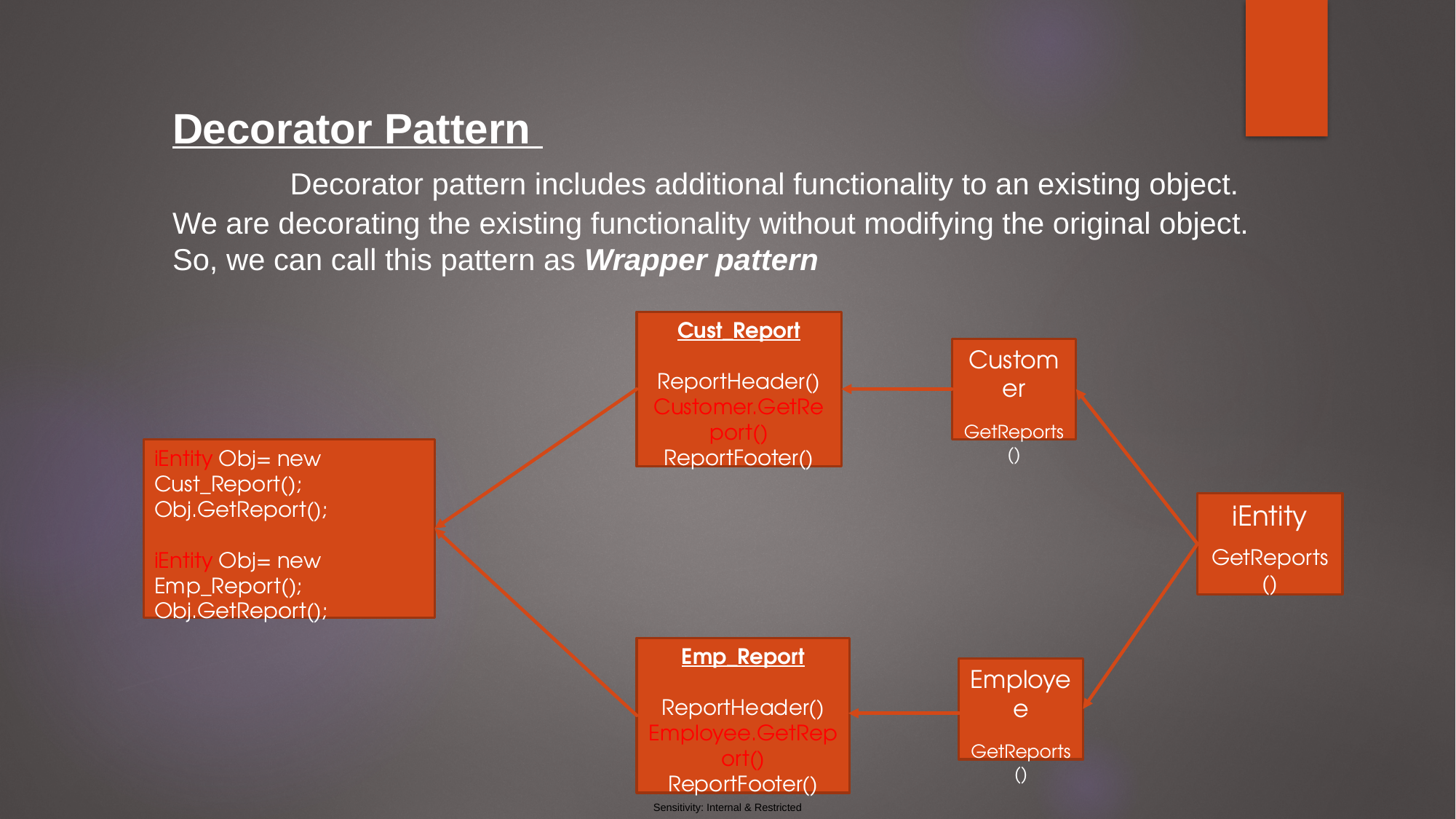

# Decorator Pattern Decorator pattern includes additional functionality to an existing object. We are decorating the existing functionality without modifying the original object. So, we can call this pattern as Wrapper pattern
Cust_Report

ReportHeader()
Customer.GetReport()
ReportFooter()
Customer

GetReports()
iEntity Obj= new Cust_Report();
Obj.GetReport();

iEntity Obj= new Emp_Report();
Obj.GetReport();

iEntity

GetReports()
Emp_Report

ReportHeader()
Employee.GetReport()
ReportFooter()
Employee

GetReports()